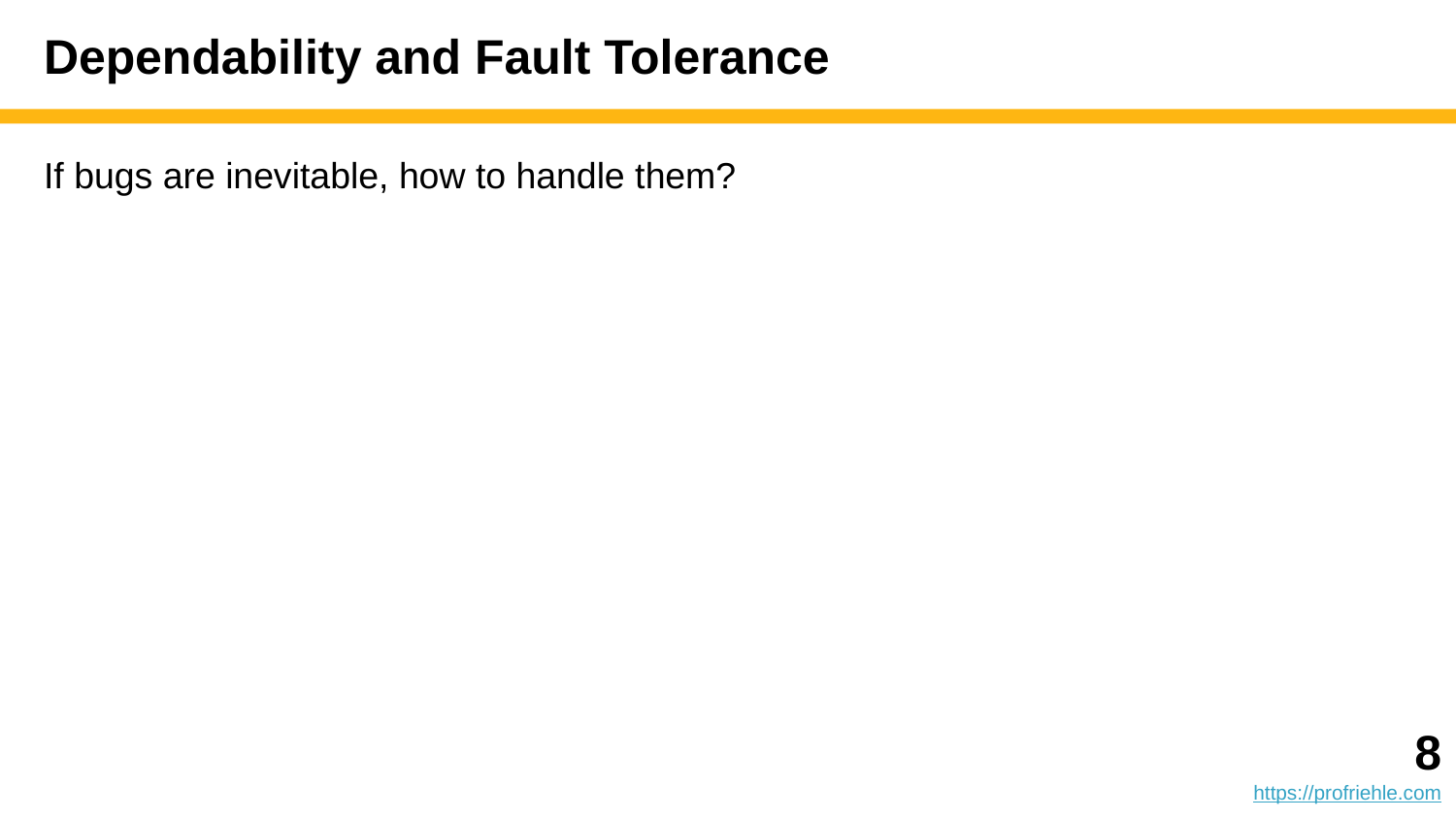

# Dependability and Fault Tolerance
If bugs are inevitable, how to handle them?
8
https://profriehle.com